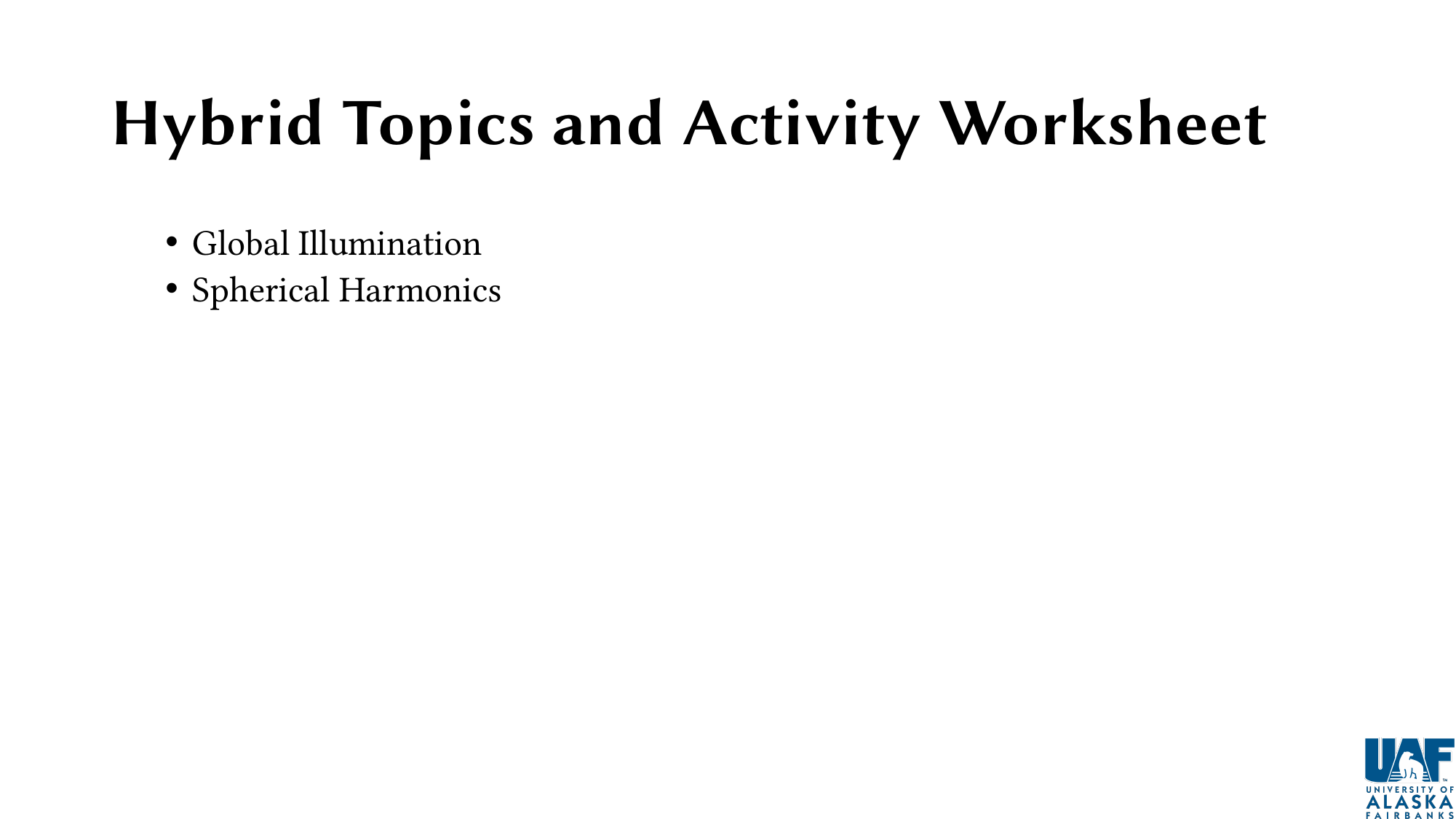

# Hybrid Topics and Activity Worksheet
Global Illumination
Spherical Harmonics